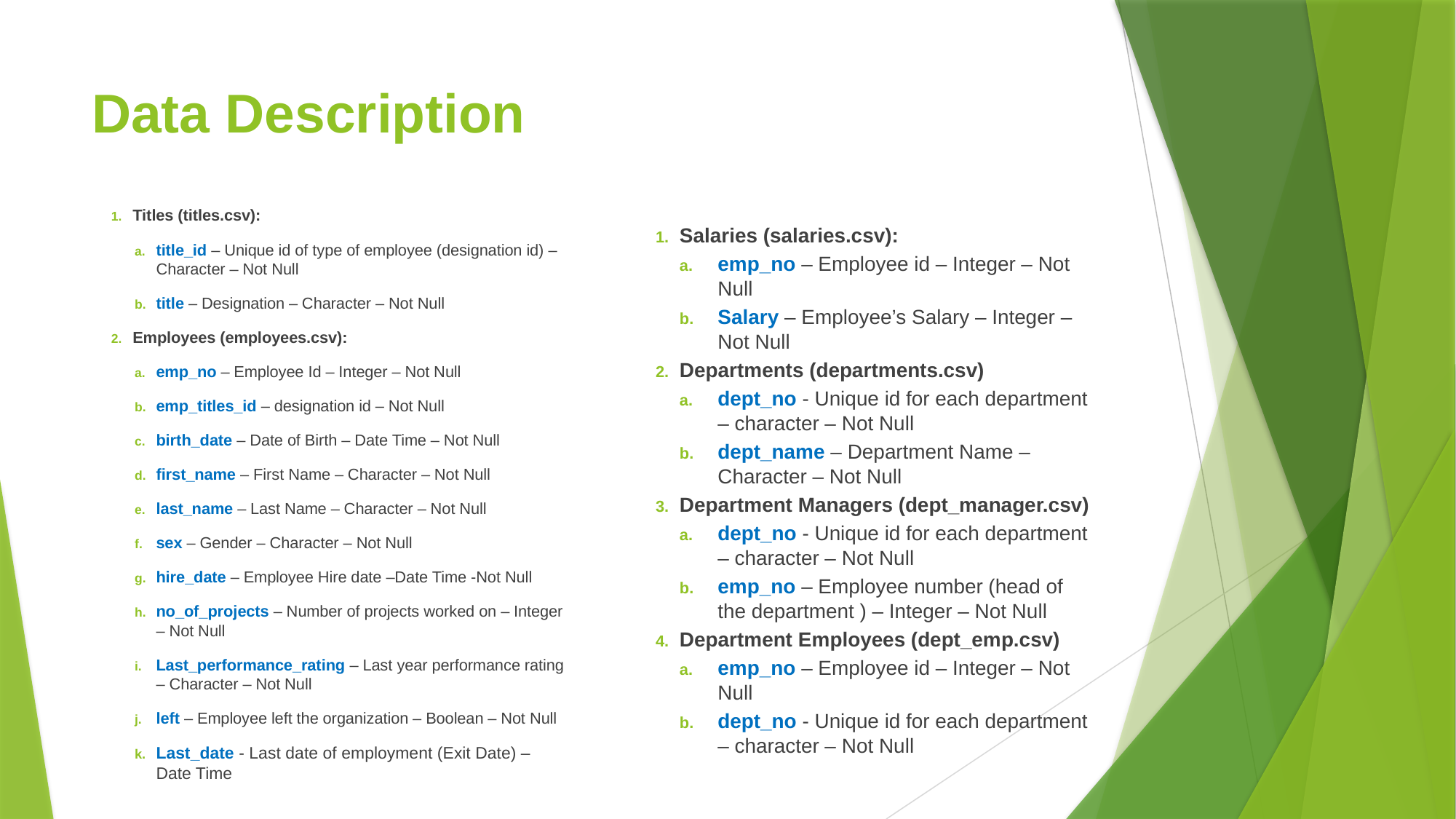

# Data Description
Titles (titles.csv):
title_id – Unique id of type of employee (designation id) – Character – Not Null
title – Designation – Character – Not Null
Employees (employees.csv):
emp_no – Employee Id – Integer – Not Null
emp_titles_id – designation id – Not Null
birth_date – Date of Birth – Date Time – Not Null
first_name – First Name – Character – Not Null
last_name – Last Name – Character – Not Null
sex – Gender – Character – Not Null
hire_date – Employee Hire date –Date Time -Not Null
no_of_projects – Number of projects worked on – Integer – Not Null
Last_performance_rating – Last year performance rating – Character – Not Null
left – Employee left the organization – Boolean – Not Null
Last_date - Last date of employment (Exit Date) – Date Time

Salaries (salaries.csv):
emp_no – Employee id – Integer – Not Null
Salary – Employee’s Salary – Integer – Not Null
Departments (departments.csv)
dept_no - Unique id for each department – character – Not Null
dept_name – Department Name – Character – Not Null
Department Managers (dept_manager.csv)
dept_no - Unique id for each department – character – Not Null
emp_no – Employee number (head of the department ) – Integer – Not Null
Department Employees (dept_emp.csv)
emp_no – Employee id – Integer – Not Null
dept_no - Unique id for each department – character – Not Null